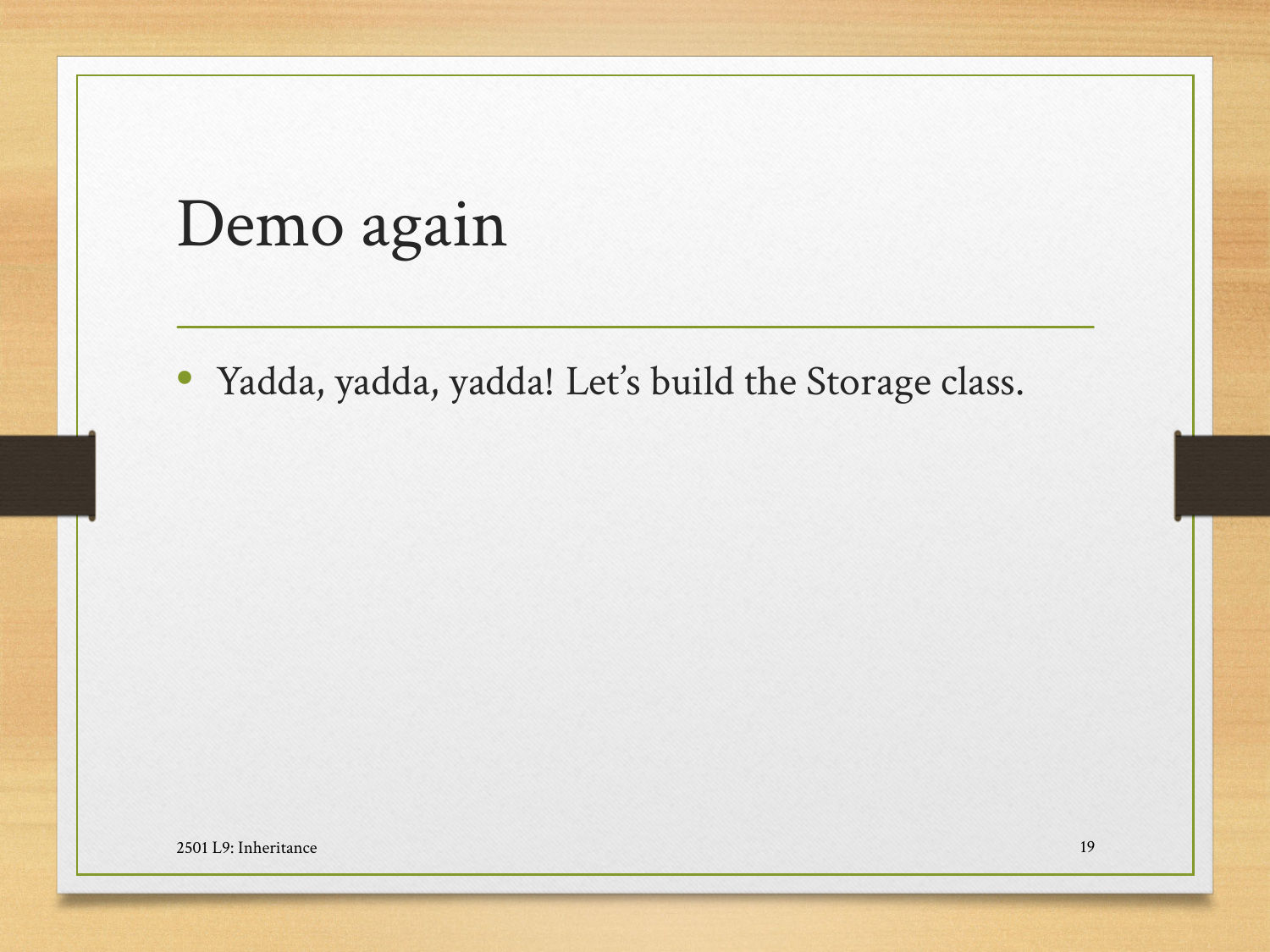

# Demo again
Yadda, yadda, yadda! Let’s build the Storage class.
2501 L9: Inheritance
19